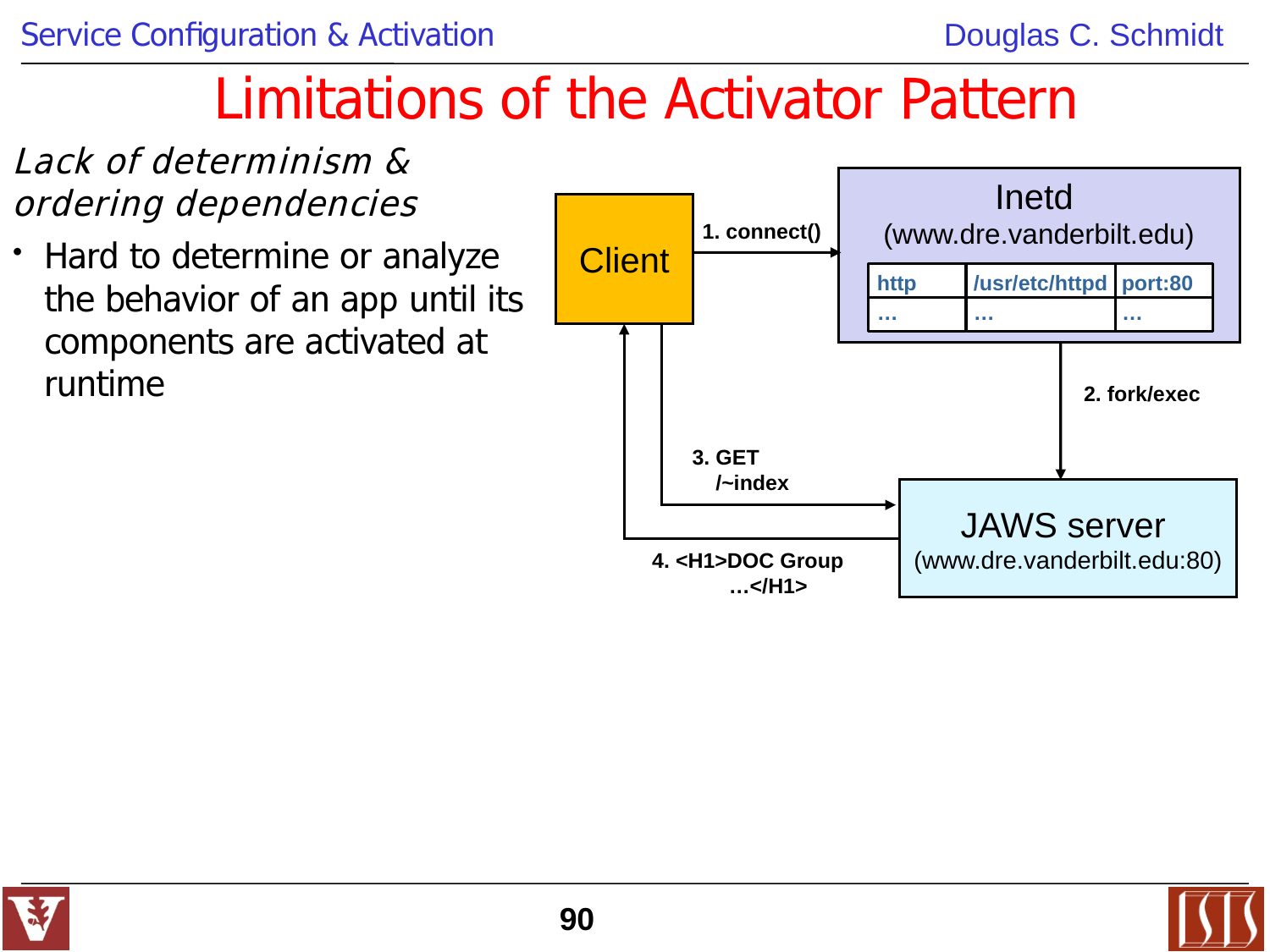

# Limitations of the Activator Pattern
Lack of determinism &
ordering dependencies
Hard to determine or analyze
the behavior of an app until its
components are activated at
runtime

Inetd
(www.dre.vanderbilt.edu)
Client
1. connect()

http

/usr/etc/httpd

port:80
…
…
…

2. fork/exec
3. GET
    /~index
JAWS server
(www.dre.vanderbilt.edu:80)
4. <H1>DOC Group
             …</H1>